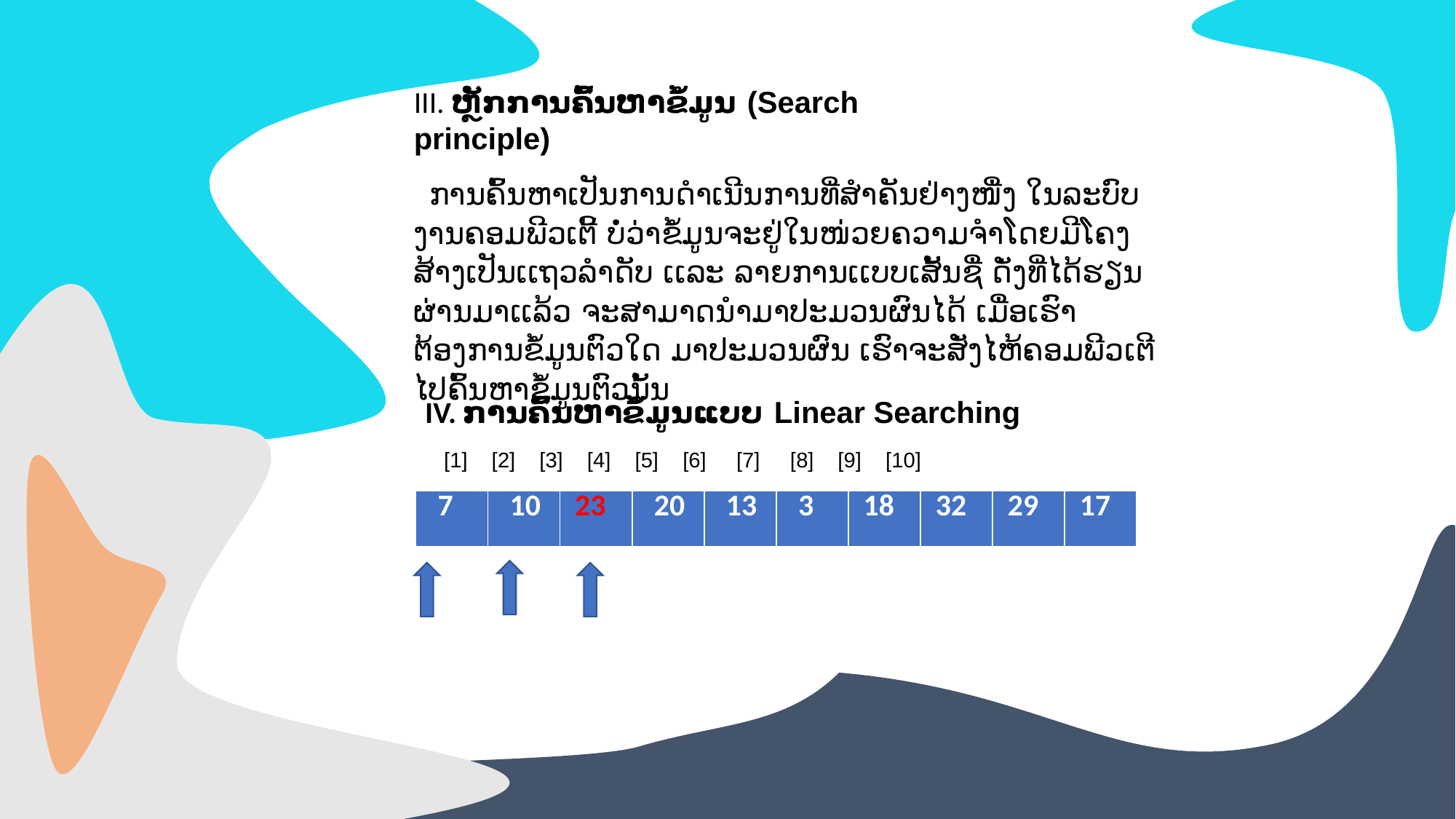

+
III. ຫຼັກການຄົ້ນຫາຂໍ້ມູນ (Search principle)

  ການຄົ້ນຫາເປັນການດຳເນີນການທີ່ສຳຄັນຢ່າງໜື່ງ ໃນລະບົບງານຄອມພີວເຕີ້ ບໍ່ວ່າຂໍ້ມູນຈະຢູ່ໃນໜ່ວຍຄວາມຈຳໂດຍມີໂຄງສ້າງເປັນເເຖວລຳດັບ ເເລະ ລາຍການເເບບເສັ້ນຊື່ ດັ່ງທີ່ໄດ້ຮຽນຜ່ານມາເເລ້ວ ຈະສາມາດນຳມາປະມວນຜົນໄດ້ ເມື່ອເຮົາຕ້ອງການຂໍ້ມູນຕົວໃດ ມາປະມວນຜົນ ເຮົາຈະສັ່ງໄຫ້ຄອມພີວເຕີໄປຄົ້ນຫາຂໍ້ມູນຕົວນັ້ນ

IV. ການຄົ້ນຫາຂໍ້ມູນແບບ Linear Searching

     [1]    [2]    [3]    [4]    [5]    [6]     [7]     [8]    [9]    [10]

| 7 | 10 | 23 | 20 | 13 | 3 | 18 | 32 | 29 | 17 |
| --- | --- | --- | --- | --- | --- | --- | --- | --- | --- |